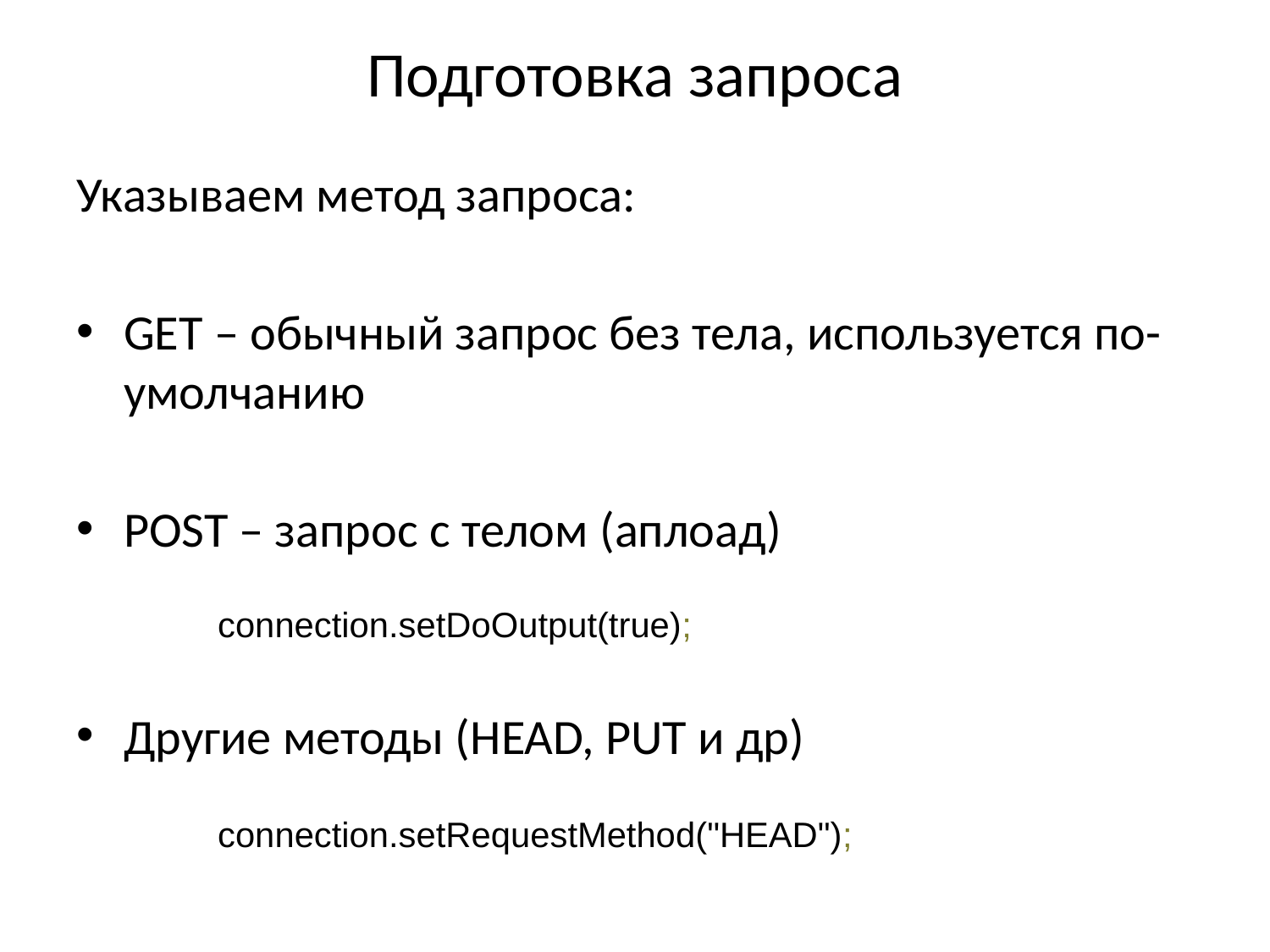

# Подготовка запроса
Указываем метод запроса:

GET – обычный запрос без тела, используется по-умолчанию

POST – запрос с телом (аплоад)

Другие методы (HEAD, PUT и др)

connection.setDoOutput(true);
connection.setRequestMethod("HEAD");